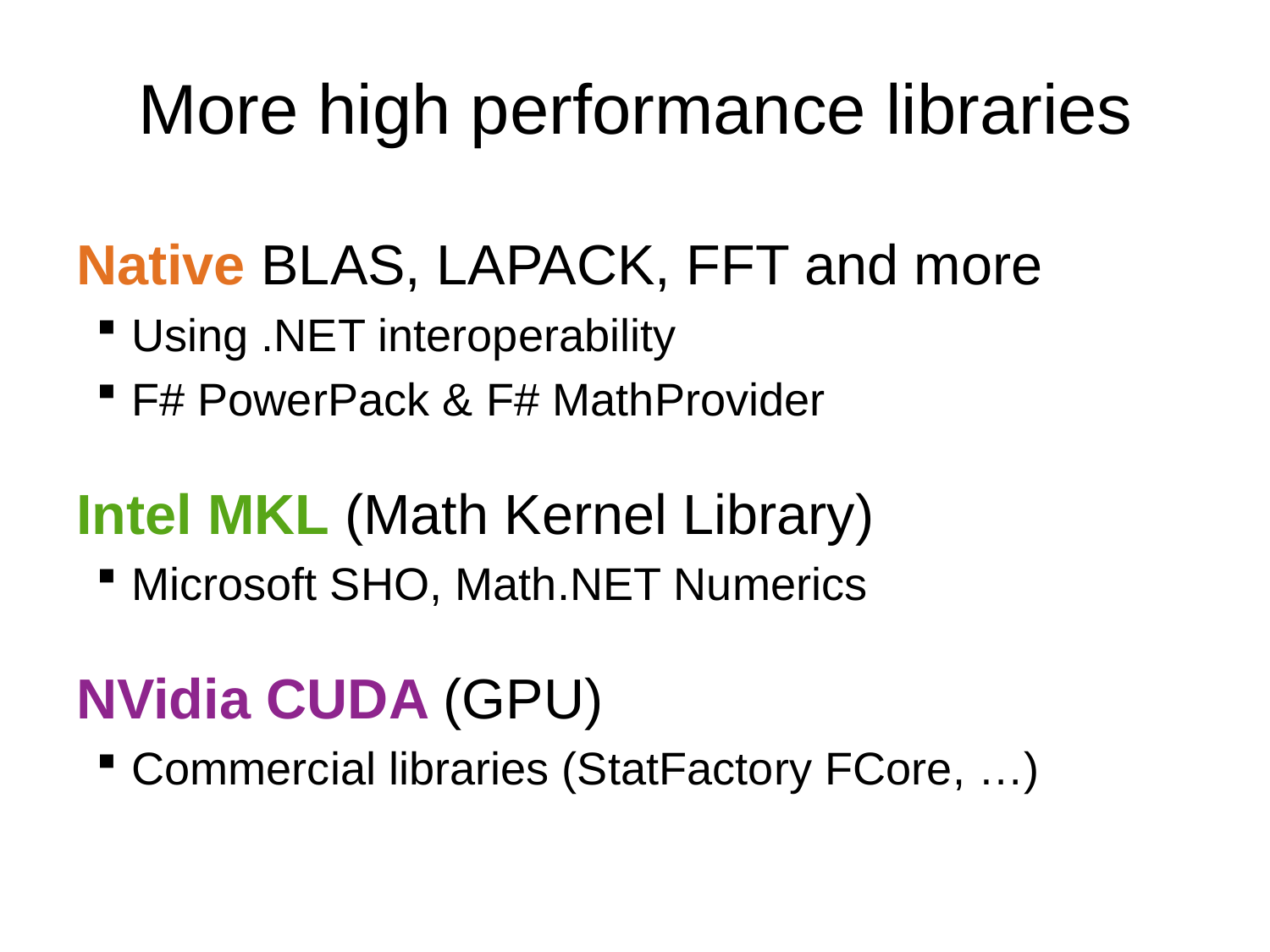

# More high performance libraries
Native BLAS, LAPACK, FFT and more
Using .NET interoperability
F# PowerPack & F# MathProvider
Intel MKL (Math Kernel Library)
Microsoft SHO, Math.NET Numerics
NVidia CUDA (GPU)
Commercial libraries (StatFactory FCore, …)